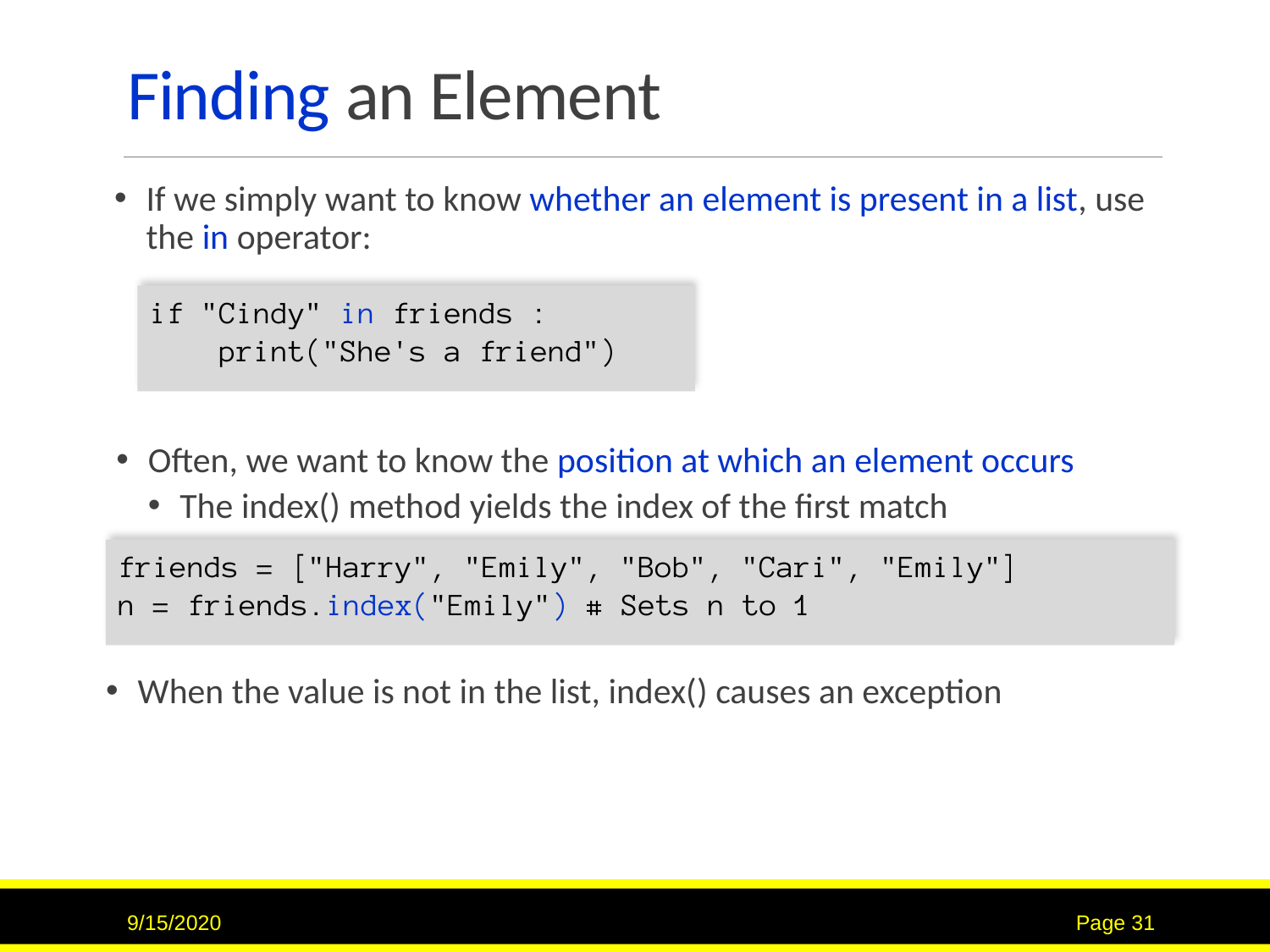

# Finding an Element
If we simply want to know whether an element is present in a list, use the in operator:
if "Cindy" in friends :
    print("She's a friend")
Often, we want to know the position at which an element occurs
The index() method yields the index of the first match
friends = ["Harry", "Emily", "Bob", "Cari", "Emily"]
n = friends.index("Emily") # Sets n to 1
When the value is not in the list, index() causes an exception
9/15/2020
Page 31